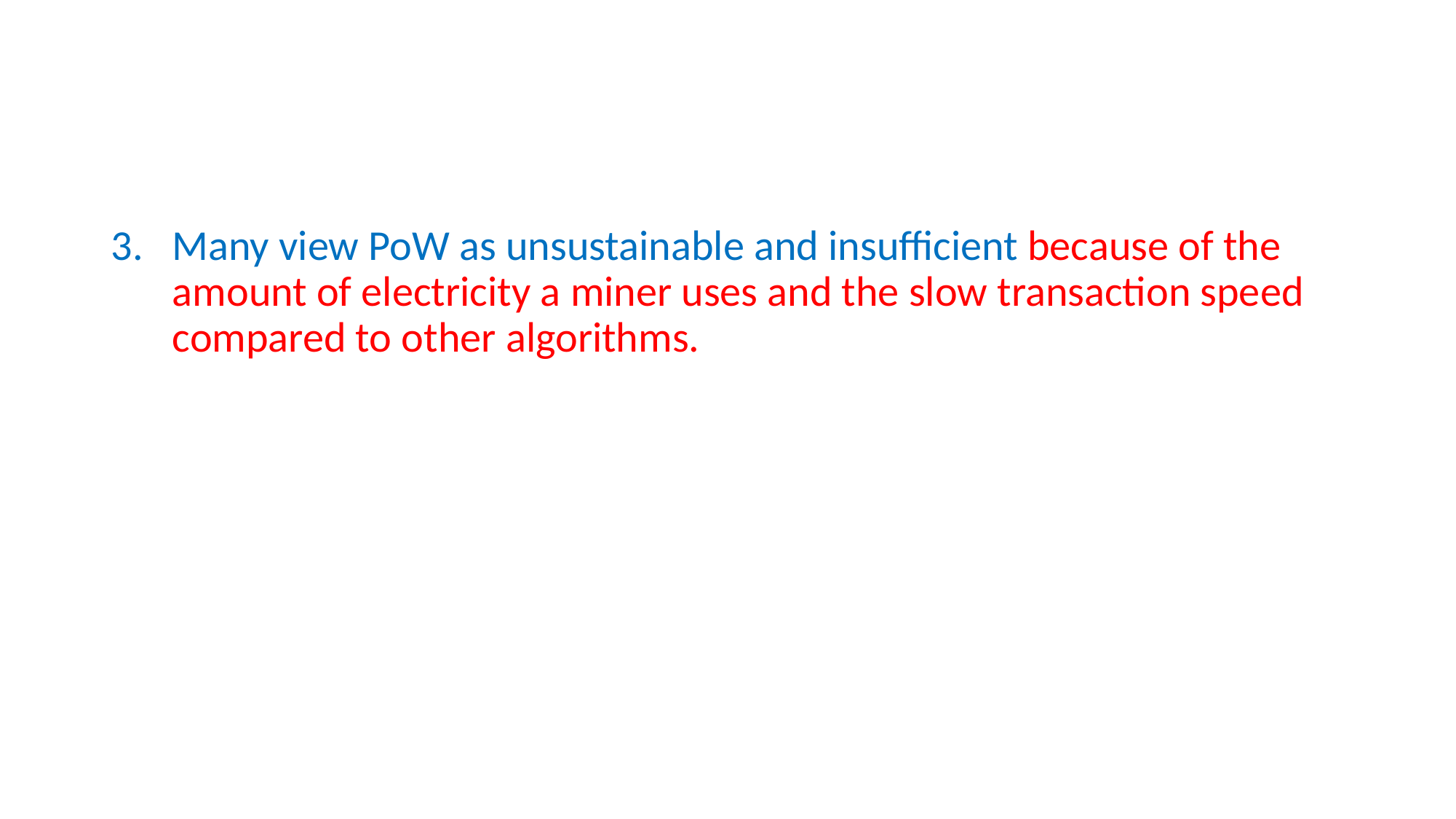

#
Many view PoW as unsustainable and insufficient because of the amount of electricity a miner uses and the slow transaction speed compared to other algorithms.